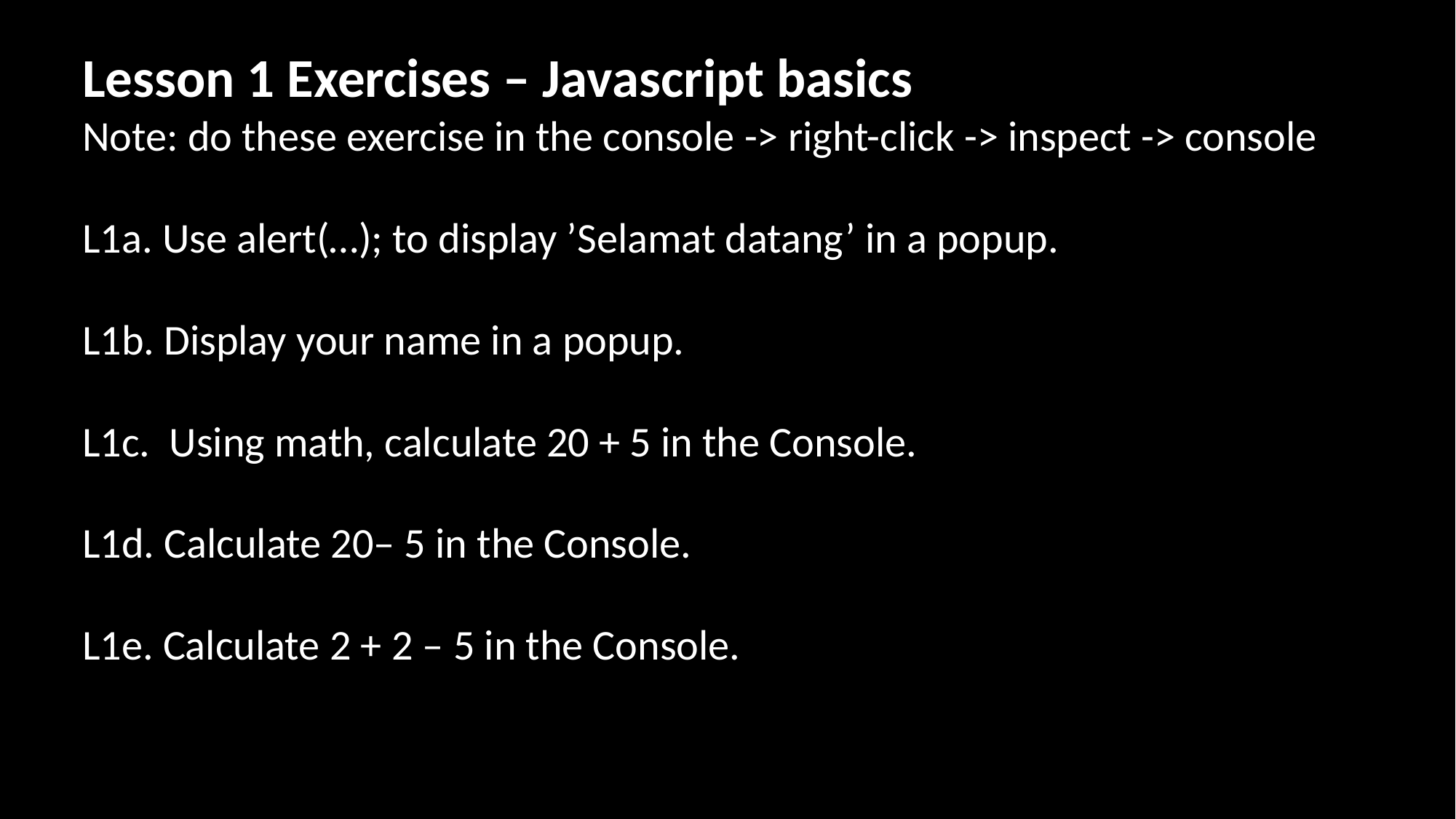

Lesson 1 Exercises – Javascript basics
Note: do these exercise in the console -> right-click -> inspect -> console

L1a. Use alert(…); to display ’Selamat datang’ in a popup.

L1b. Display your name in a popup.

L1c.  Using math, calculate 20 + 5 in the Console.

L1d. Calculate 20– 5 in the Console.

L1e. Calculate 2 + 2 – 5 in the Console.